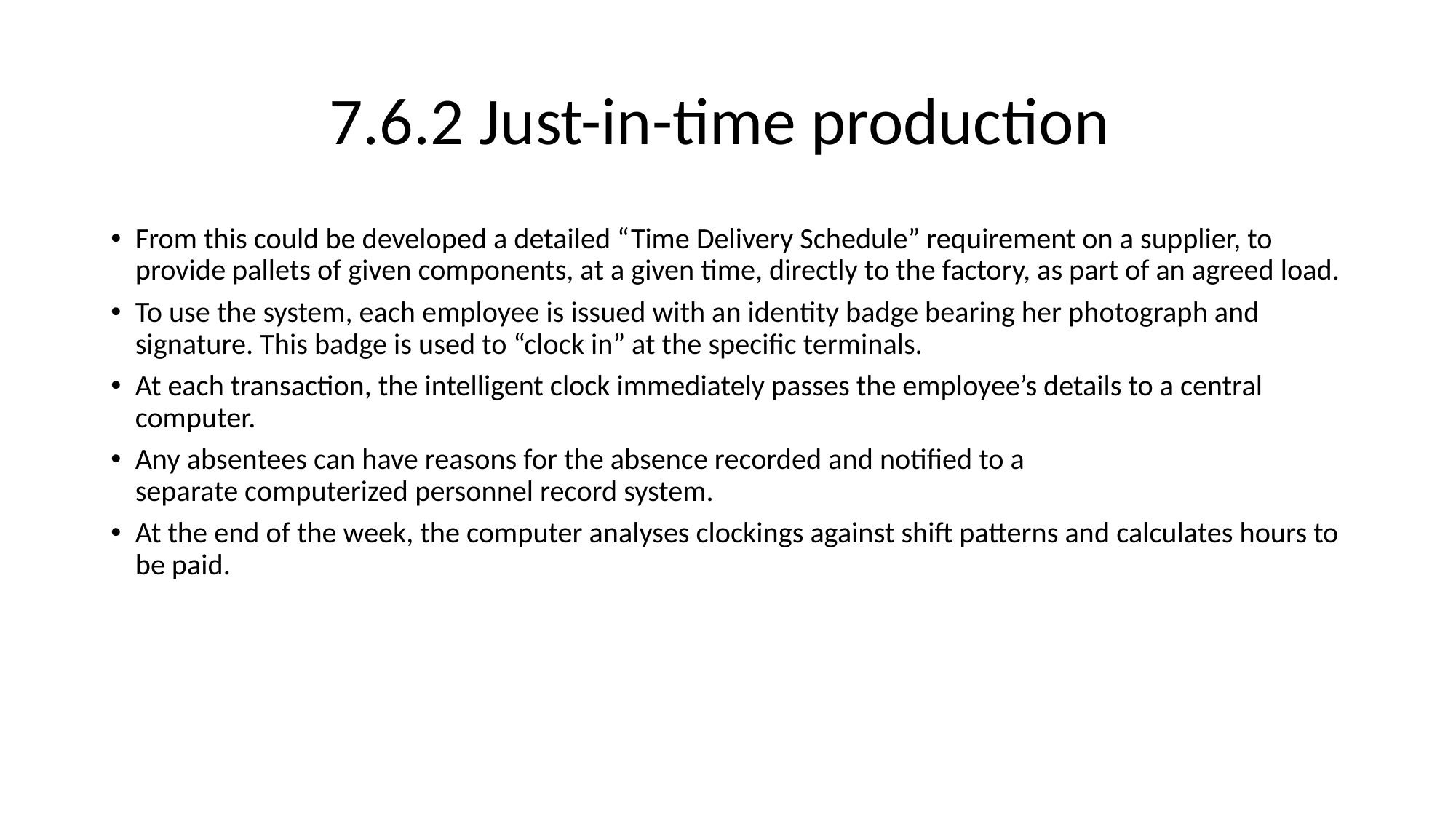

# 7.6.2 Just-in-time production
From this could be developed a detailed “Time Delivery Schedule” requirement on a supplier, to provide pallets of given components, at a given time, directly to the factory, as part of an agreed load.
To use the system, each employee is issued with an identity badge bearing her photograph and signature. This badge is used to “clock in” at the specific terminals.
At each transaction, the intelligent clock immediately passes the employee’s details to a central computer.
Any absentees can have reasons for the absence recorded and notified to a
separate computerized personnel record system.
At the end of the week, the computer analyses clockings against shift patterns and calculates hours to be paid.